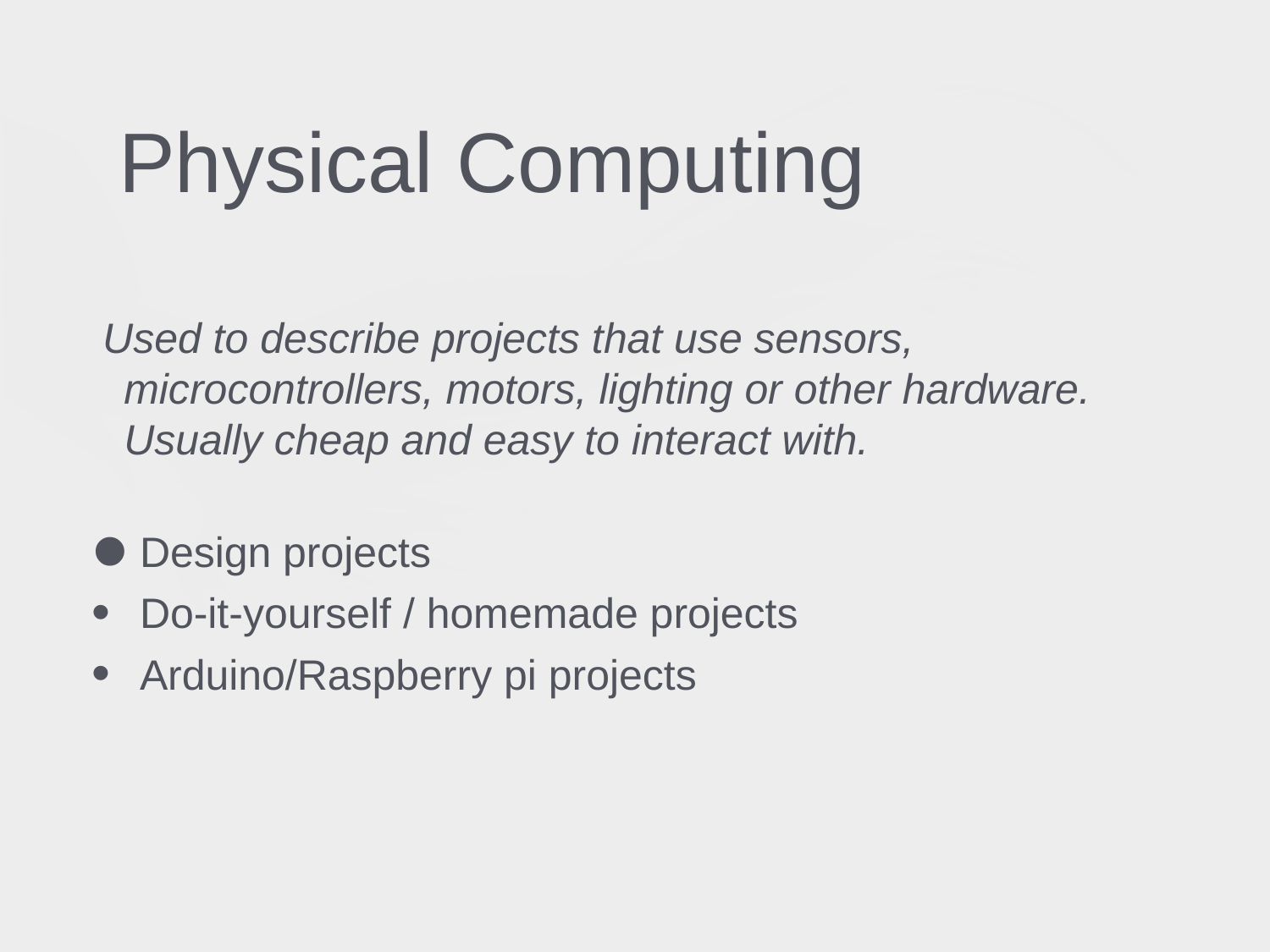

# Physical Computing
Used to describe projects that use sensors, microcontrollers, motors, lighting or other hardware. Usually cheap and easy to interact with.

Design projects
Do-it-yourself / homemade projects
Arduino/Raspberry pi projects